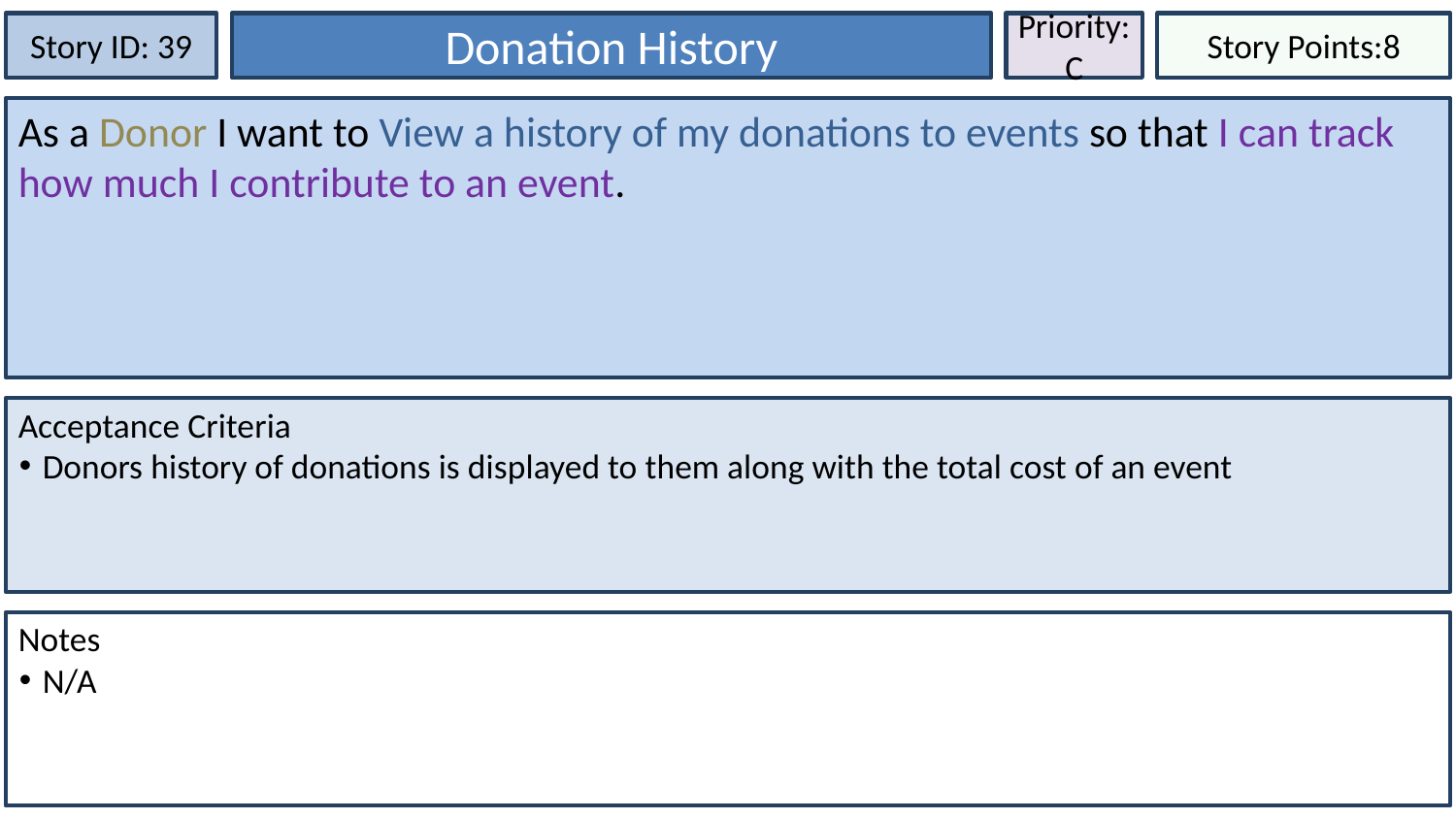

Story ID: 39
Donation History
Priority:
C
Story Points:8
As a Donor I want to View a history of my donations to events so that I can track how much I contribute to an event.
Acceptance Criteria
Donors history of donations is displayed to them along with the total cost of an event
Notes
N/A